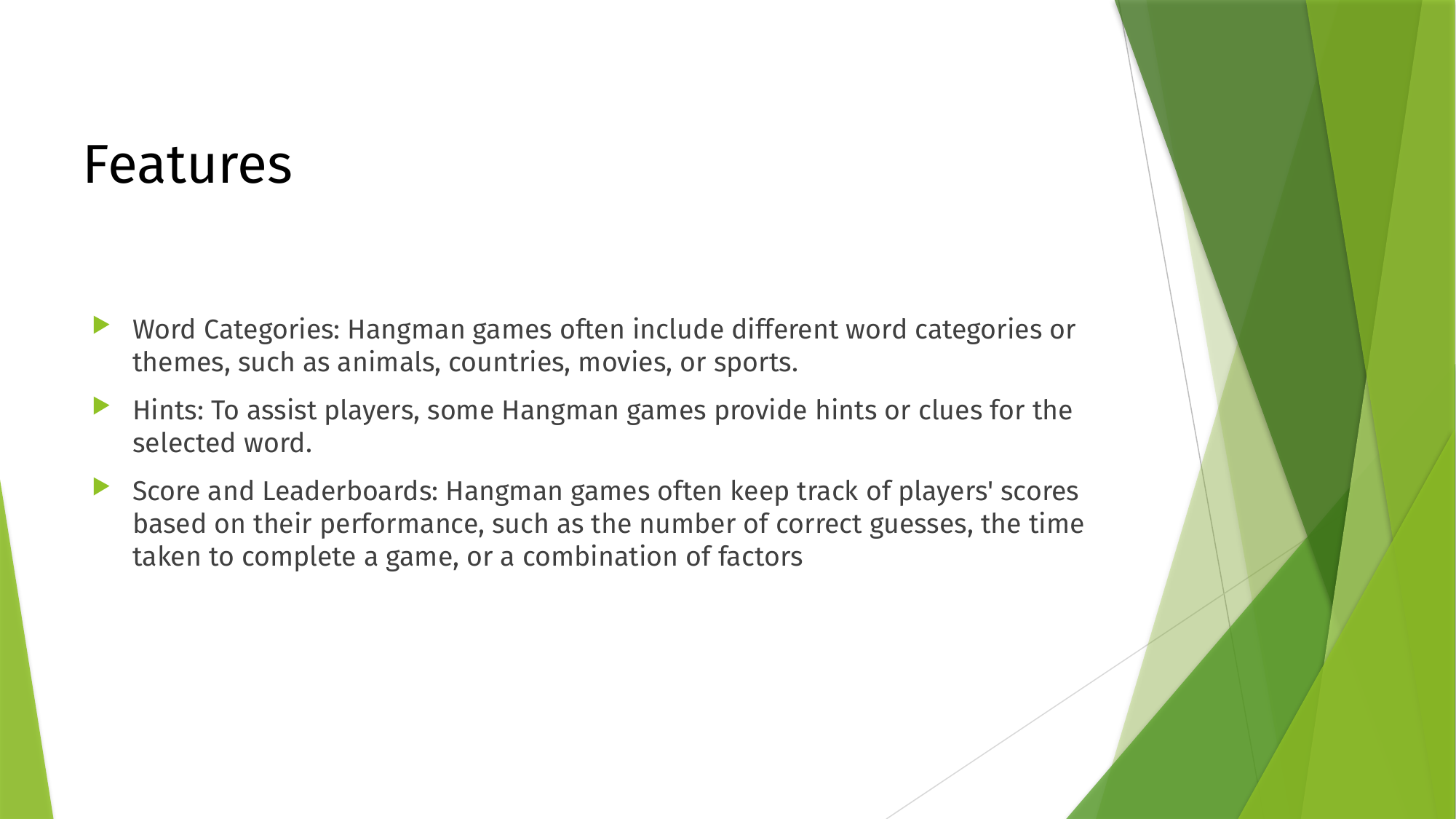

# Features

Word Categories: Hangman games often include different word categories or themes, such as animals, countries, movies, or sports.
Hints: To assist players, some Hangman games provide hints or clues for the selected word.
Score and Leaderboards: Hangman games often keep track of players' scores based on their performance, such as the number of correct guesses, the time taken to complete a game, or a combination of factors